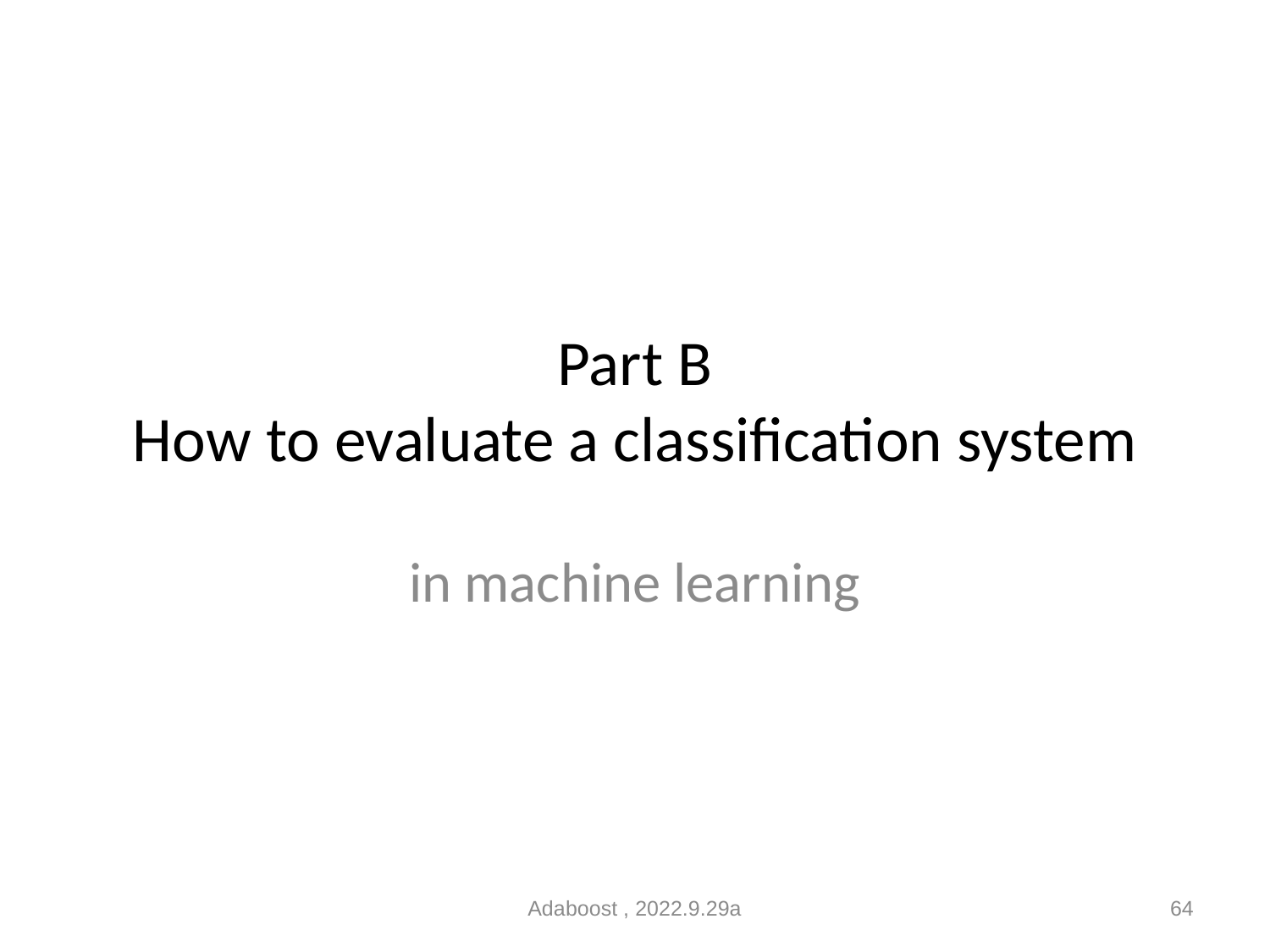

# Part B How to evaluate a classification system
in machine learning
Adaboost , 2022.9.29a
64